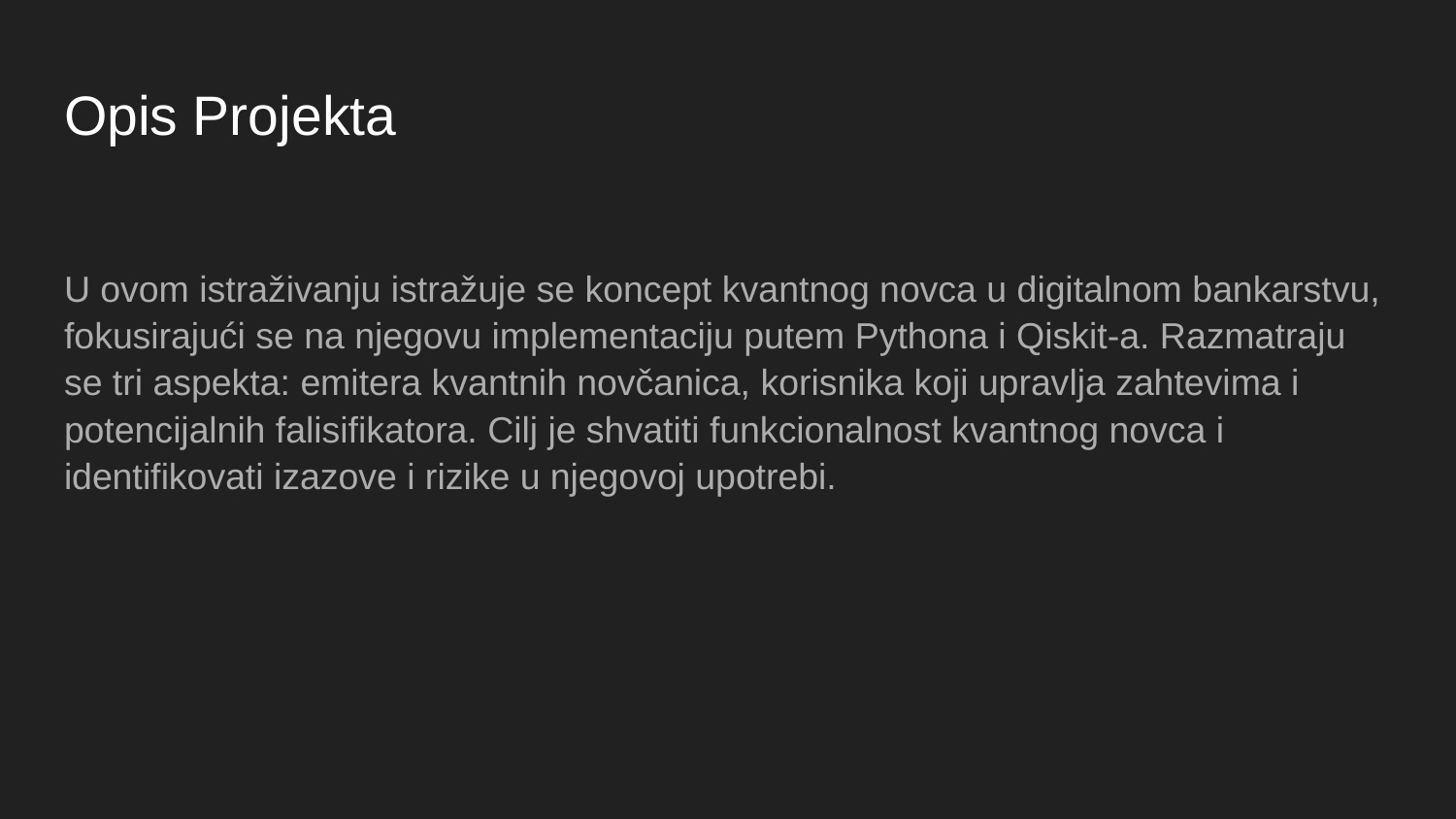

# Opis Projekta

U ovom istraživanju istražuje se koncept kvantnog novca u digitalnom bankarstvu, fokusirajući se na njegovu implementaciju putem Pythona i Qiskit-a. Razmatraju se tri aspekta: emitera kvantnih novčanica, korisnika koji upravlja zahtevima i potencijalnih falisifikatora. Cilj je shvatiti funkcionalnost kvantnog novca i identifikovati izazove i rizike u njegovoj upotrebi.